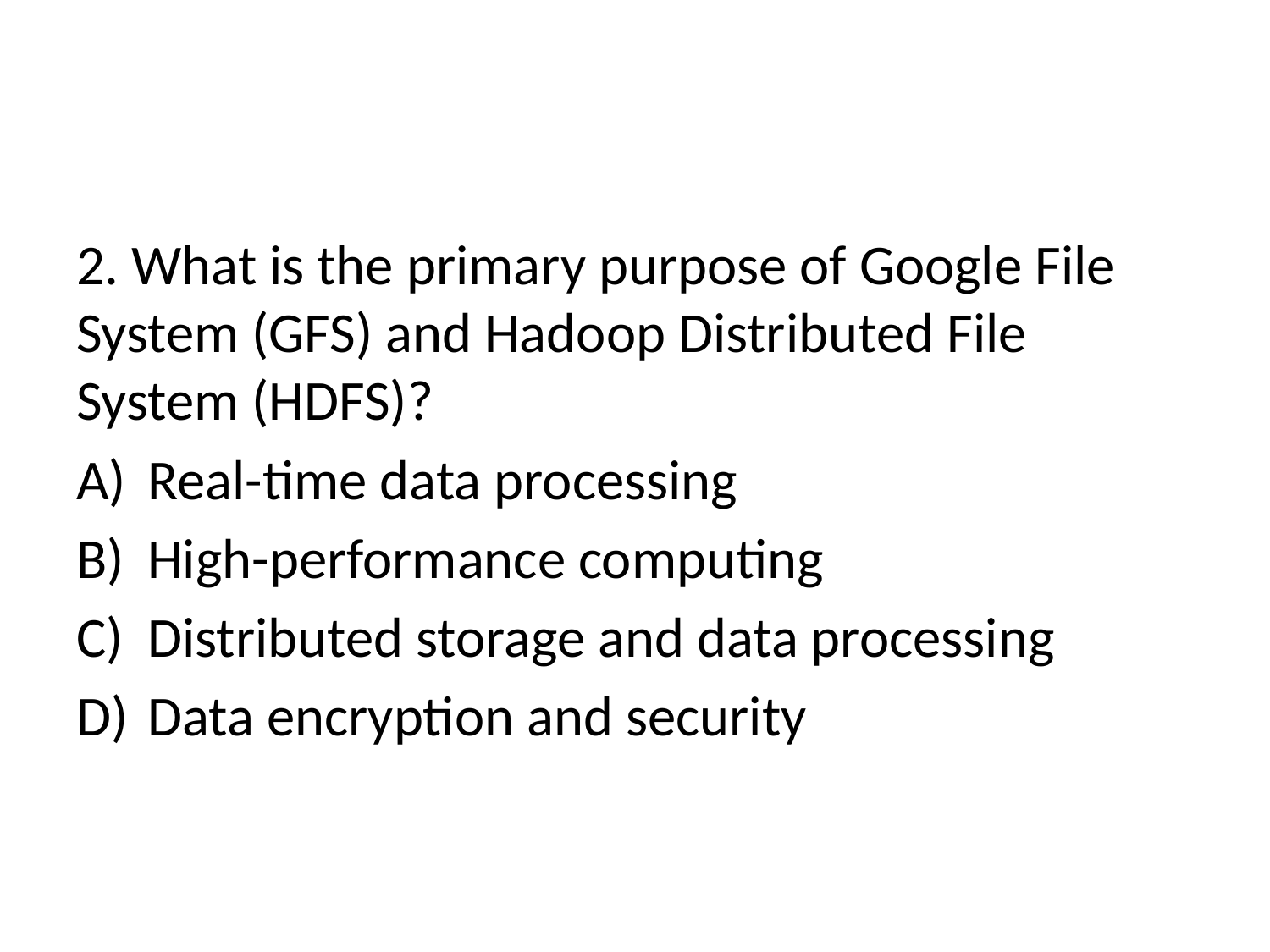

#
2. What is the primary purpose of Google File System (GFS) and Hadoop Distributed File System (HDFS)?
Real-time data processing
High-performance computing
Distributed storage and data processing
Data encryption and security